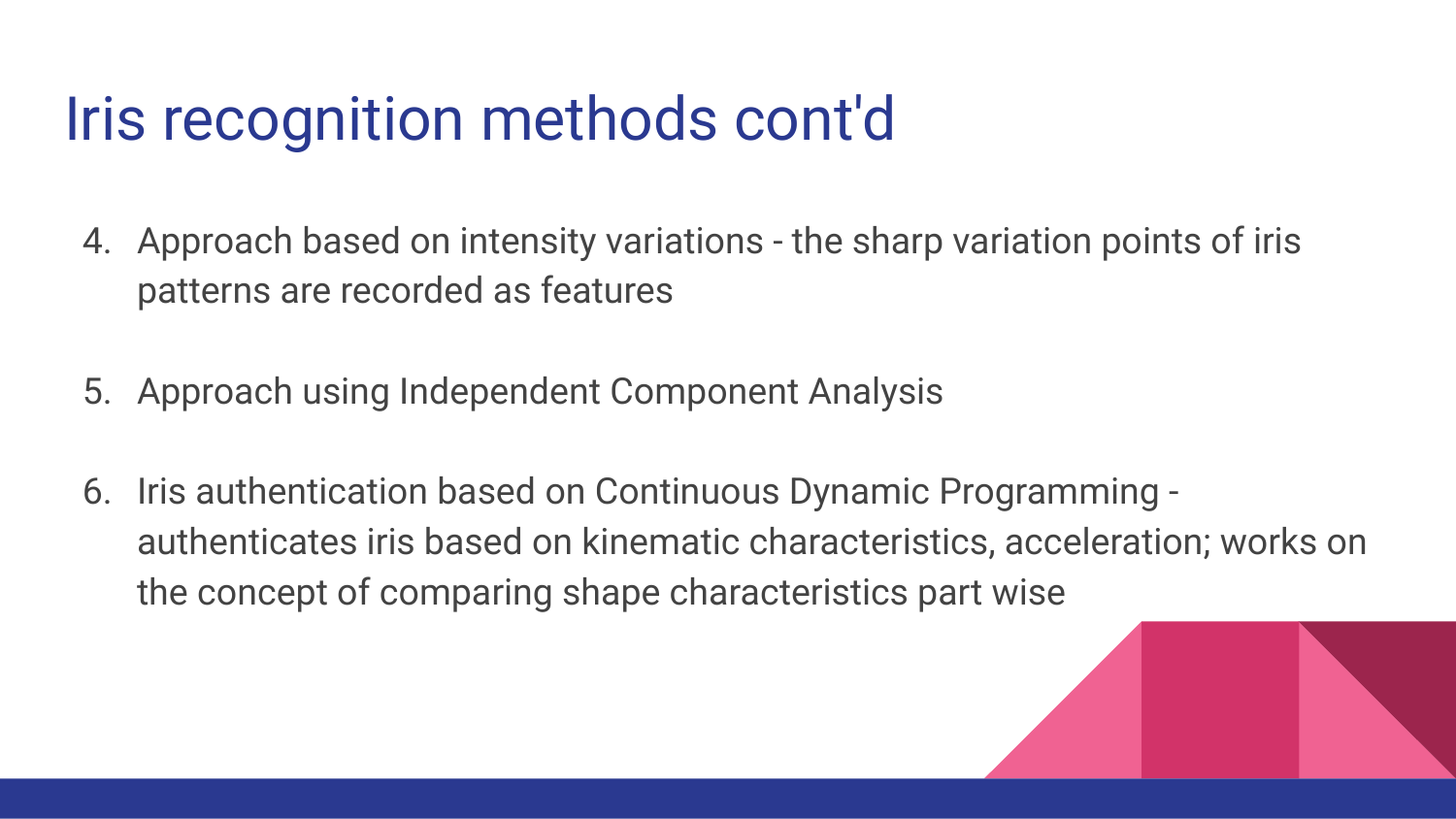

# Iris recognition methods cont'd

Approach based on intensity variations - the sharp variation points of iris patterns are recorded as features

Approach using Independent Component Analysis

Iris authentication based on Continuous Dynamic Programming - authenticates iris based on kinematic characteristics, acceleration; works on the concept of comparing shape characteristics part wise